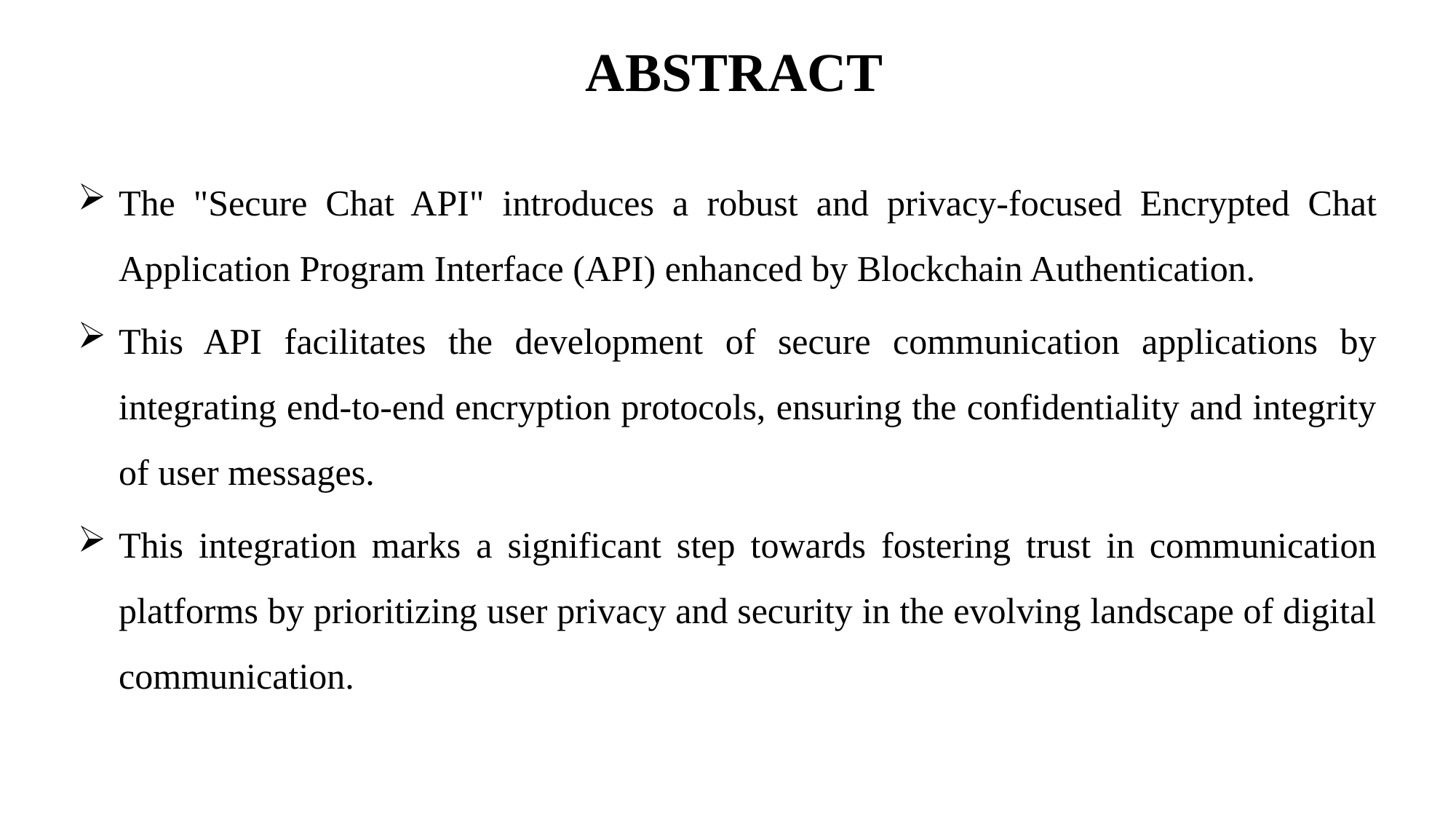

# ABSTRACT
The "Secure Chat API" introduces a robust and privacy-focused Encrypted Chat Application Program Interface (API) enhanced by Blockchain Authentication.
This API facilitates the development of secure communication applications by integrating end-to-end encryption protocols, ensuring the confidentiality and integrity of user messages.
This integration marks a significant step towards fostering trust in communication platforms by prioritizing user privacy and security in the evolving landscape of digital communication.